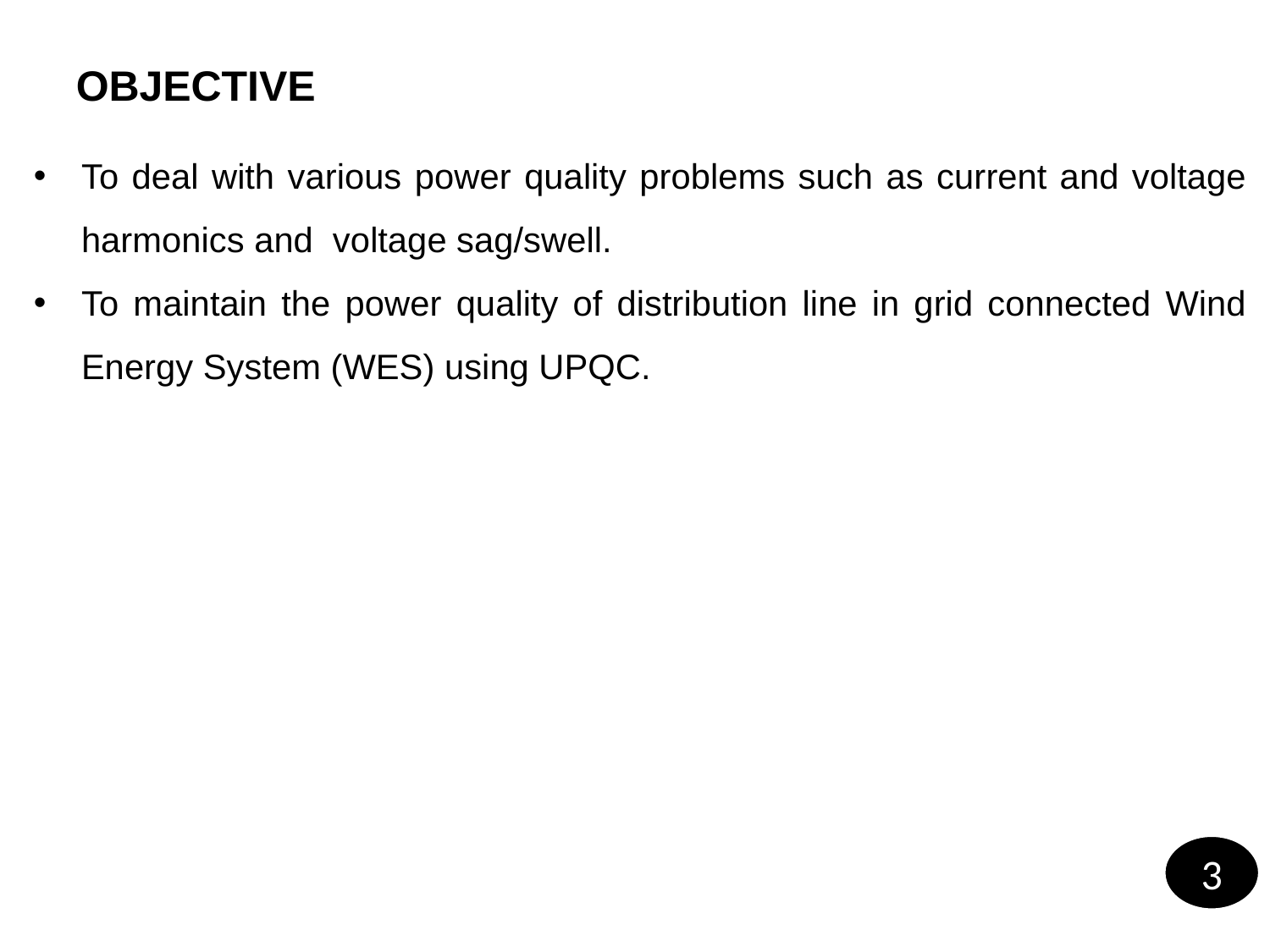

OBJECTIVE
To deal with various power quality problems such as current and voltage harmonics and  voltage sag/swell.
To maintain the power quality of distribution line in grid connected Wind Energy System (WES) using UPQC.

3